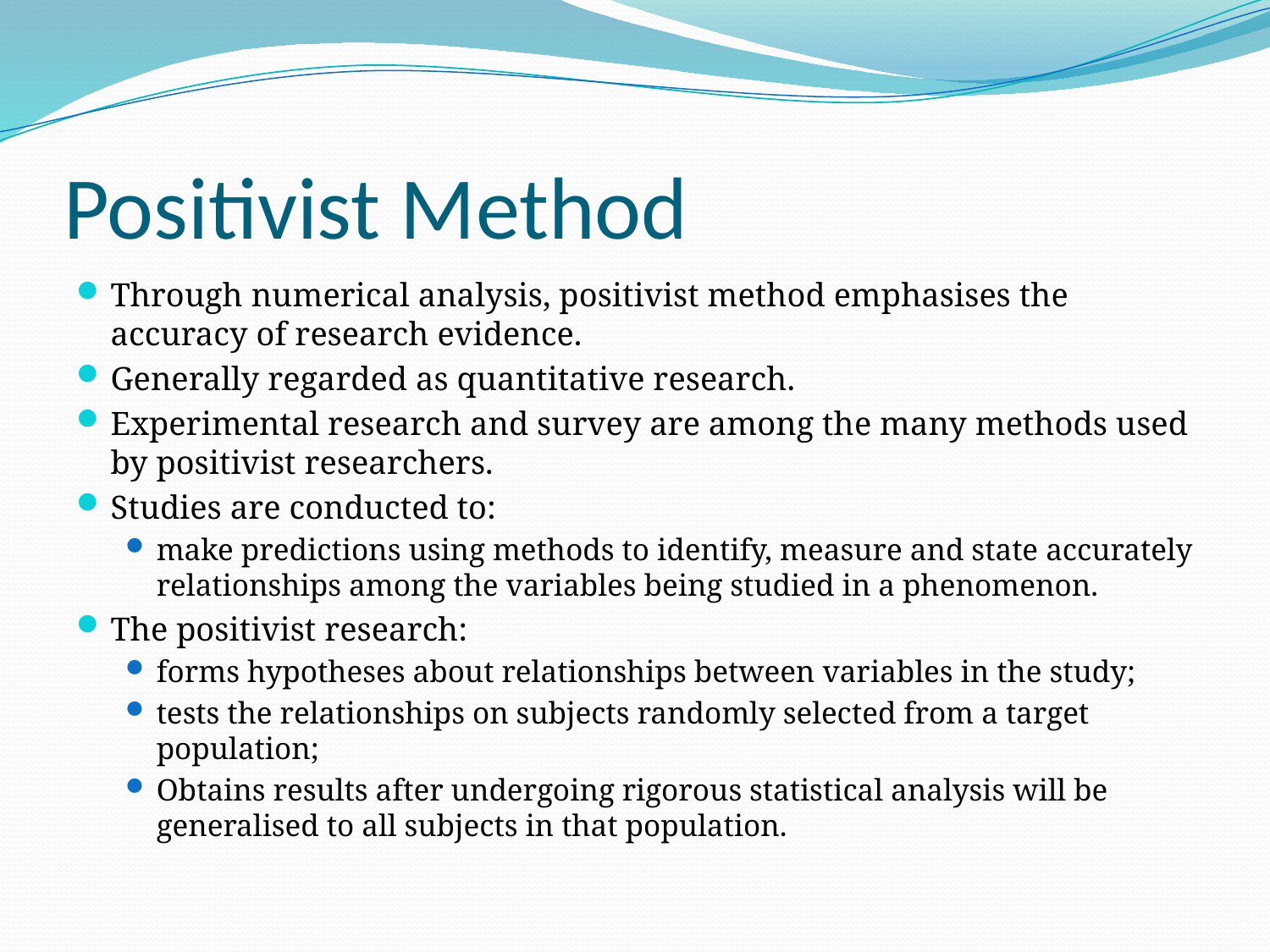

# Positivist Method
Through numerical analysis, positivist method emphasises the accuracy of research evidence.
Generally regarded as quantitative research.
Experimental research and survey are among the many methods used by positivist researchers.
Studies are conducted to:
make predictions using methods to identify, measure and state accurately relationships among the variables being studied in a phenomenon.
The positivist research:
forms hypotheses about relationships between variables in the study;
tests the relationships on subjects randomly selected from a target population;
Obtains results after undergoing rigorous statistical analysis will be generalised to all subjects in that population.